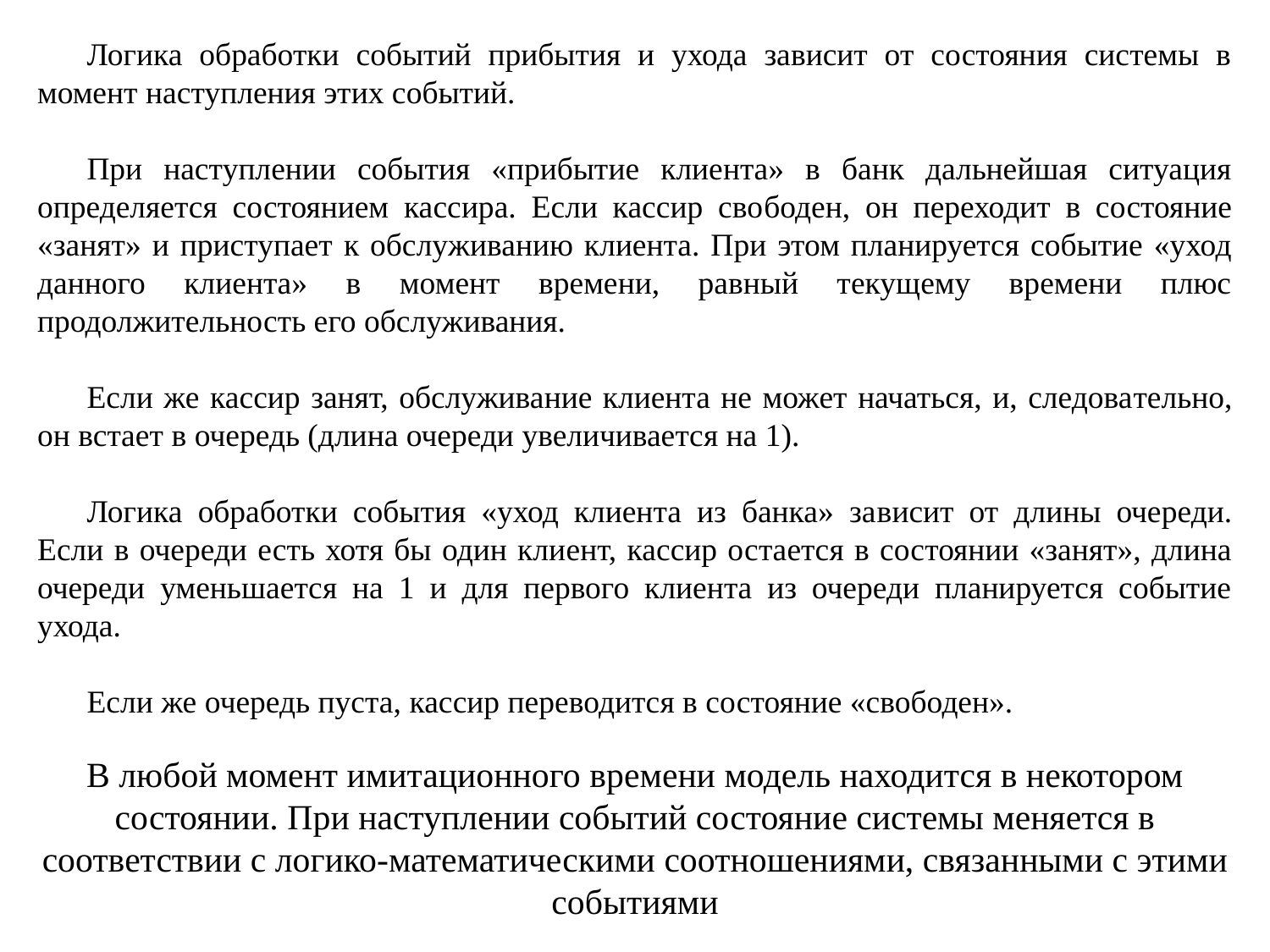

Логика обработки событий прибытия и ухода зависит от состояния системы в момент наступления этих событий.

При наступлении события «прибытие клиента» в банк дальнейшая ситуация определяется состоянием кассира. Если кассир сво­боден, он переходит в состояние «занят» и приступает к обслу­живанию клиента. При этом планируется событие «уход дан­ного клиента» в момент времени, равный текущему времени плюс продолжительность его обслуживания.

Если же кассир занят, обслуживание клиента не может начаться, и, следова­тельно, он встает в очередь (длина очереди увеличивается на 1).

Логика обработки события «уход клиента из банка» за­висит от длины очереди. Если в очереди есть хотя бы один кли­ент, кассир остается в состоянии «занят», длина очереди умень­шается на 1 и для первого клиента из очереди планируется событие ухода.

Если же очередь пуста, кассир переводится в состояние «свободен».
В любой момент имитационного времени модель находится в некотором состоянии. При наступлении событий состояние системы меняется в соответствии с логико-математическими соотношениями, связанными с этими событиями